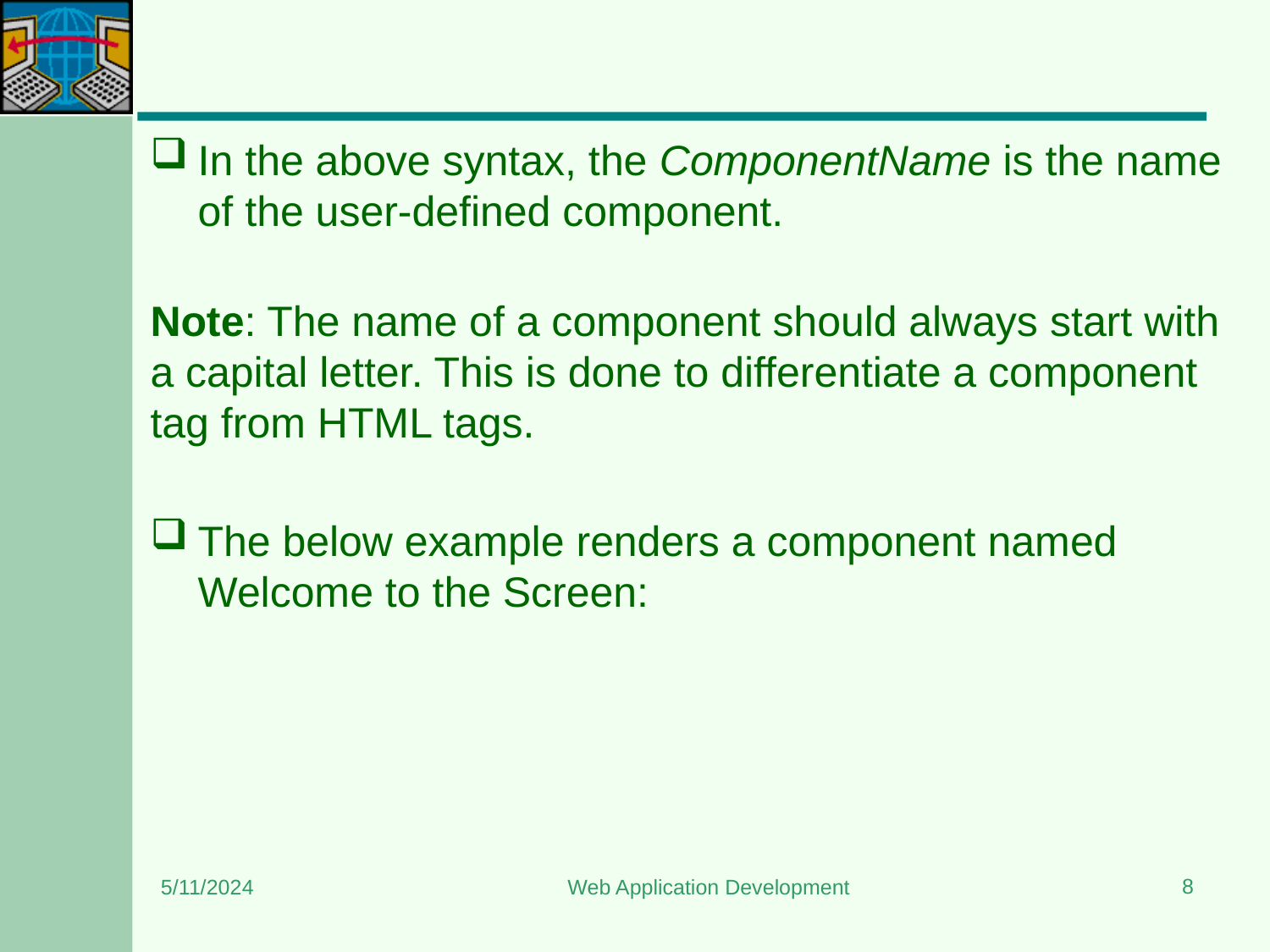

#
In the above syntax, the ComponentName is the name of the user-defined component.
Note: The name of a component should always start with a capital letter. This is done to differentiate a component tag from HTML tags.

The below example renders a component named Welcome to the Screen:

8
5/11/2024
Web Application Development